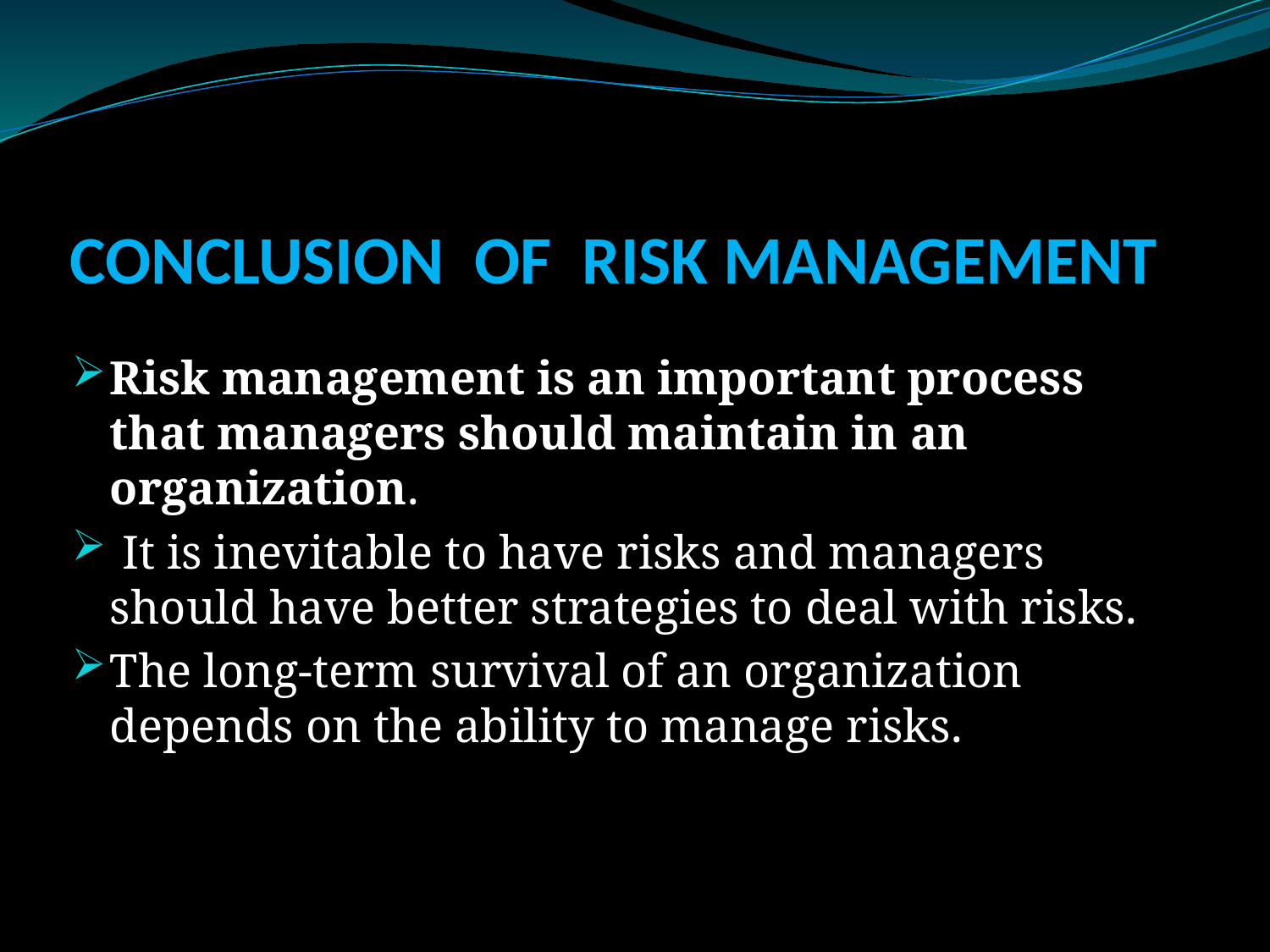

# CONCLUSION  OF  RISK MANAGEMENT
Risk management is an important process that managers should maintain in an organization.
 It is inevitable to have risks and managers should have better strategies to deal with risks.
The long-term survival of an organization depends on the ability to manage risks.